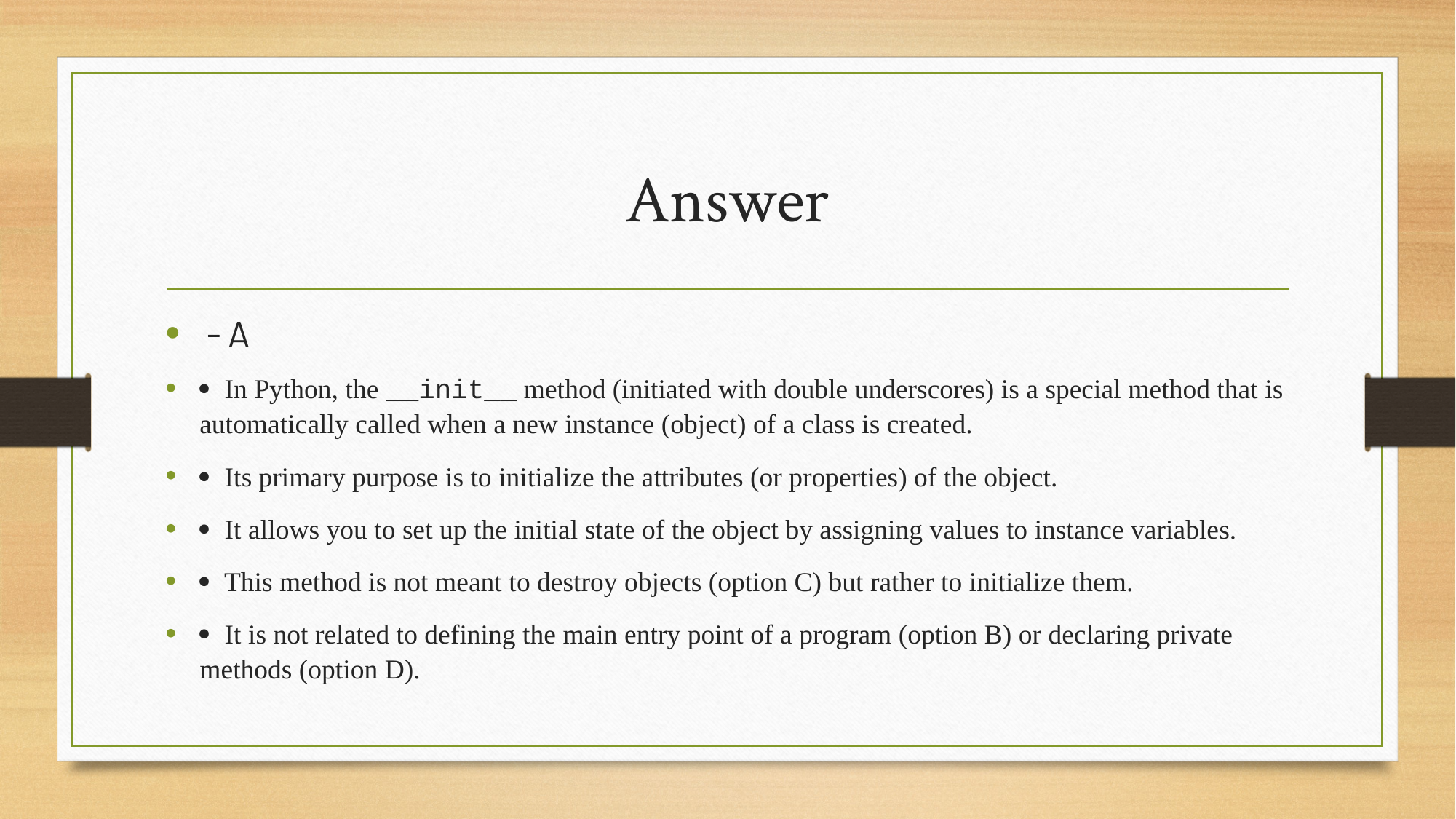

# Answer
 - A
•  In Python, the __init__ method (initiated with double underscores) is a special method that is automatically called when a new instance (object) of a class is created.
•  Its primary purpose is to initialize the attributes (or properties) of the object.
•  It allows you to set up the initial state of the object by assigning values to instance variables.
•  This method is not meant to destroy objects (option C) but rather to initialize them.
•  It is not related to defining the main entry point of a program (option B) or declaring private methods (option D).